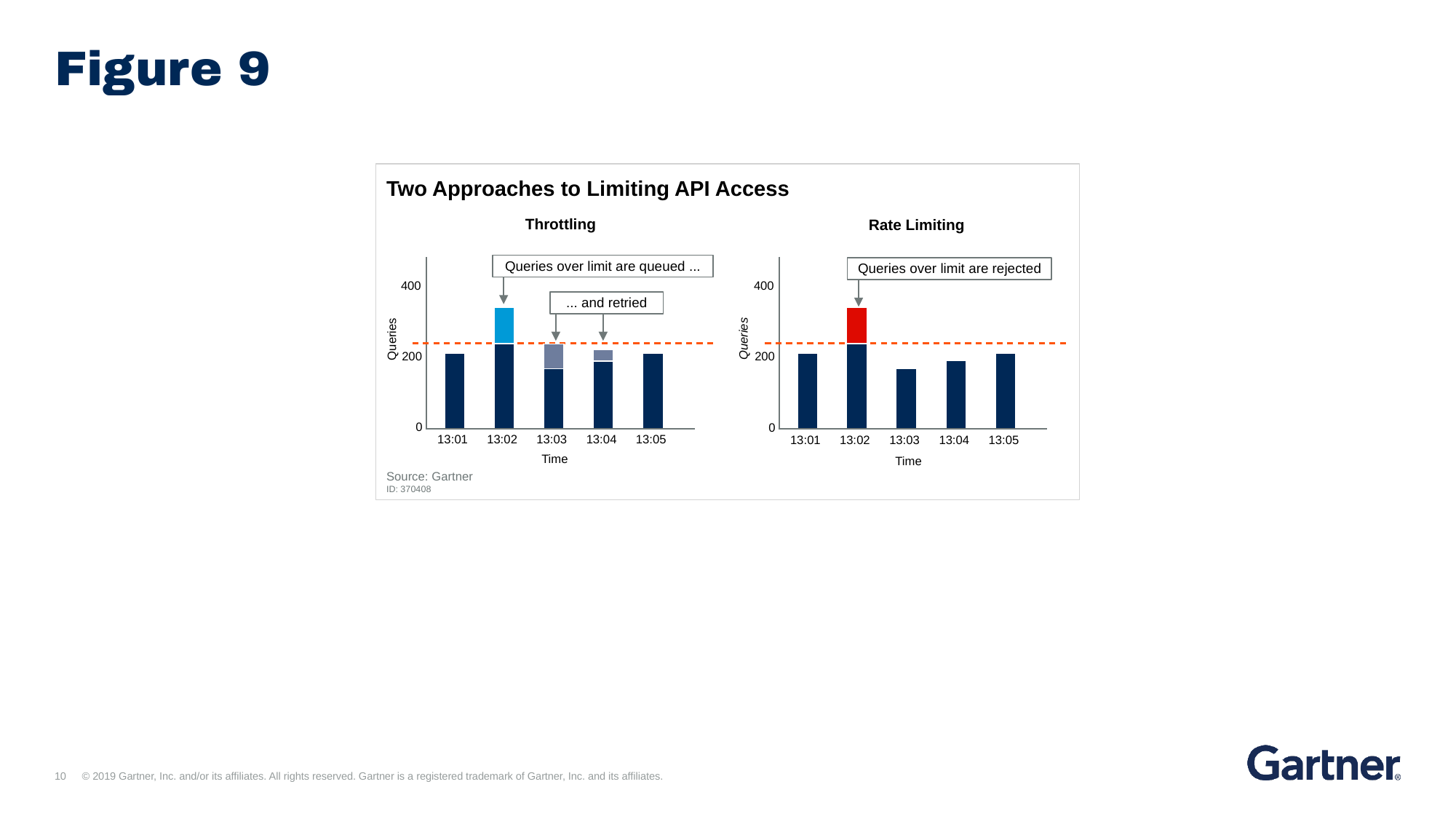

# Figure 9

Two Approaches to Limiting API Access
Throttling
Rate Limiting
Queries over limit are queued ...
Queries over limit are rejected

400
400

... and retried

Queries
Queries
200
200

0
0
13:01
13:02
13:03
13:04
13:05
13:01
13:02
13:03
13:04
13:05
Time
Time
Source: Gartner
ID: 370408